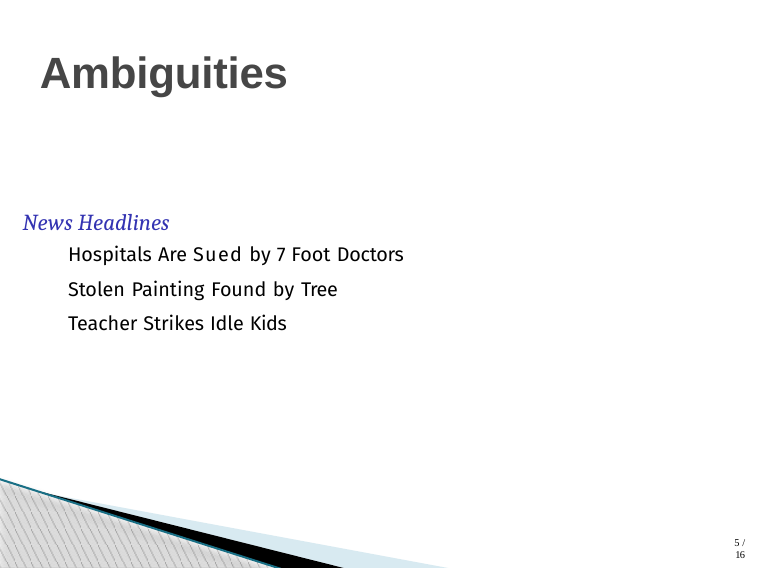

# Ambiguities
News Headlines
Hospitals Are Sued by 7 Foot Doctors
Stolen Painting Found by Tree Teacher Strikes Idle Kids
5 / 16
Week 1: Lecture 3